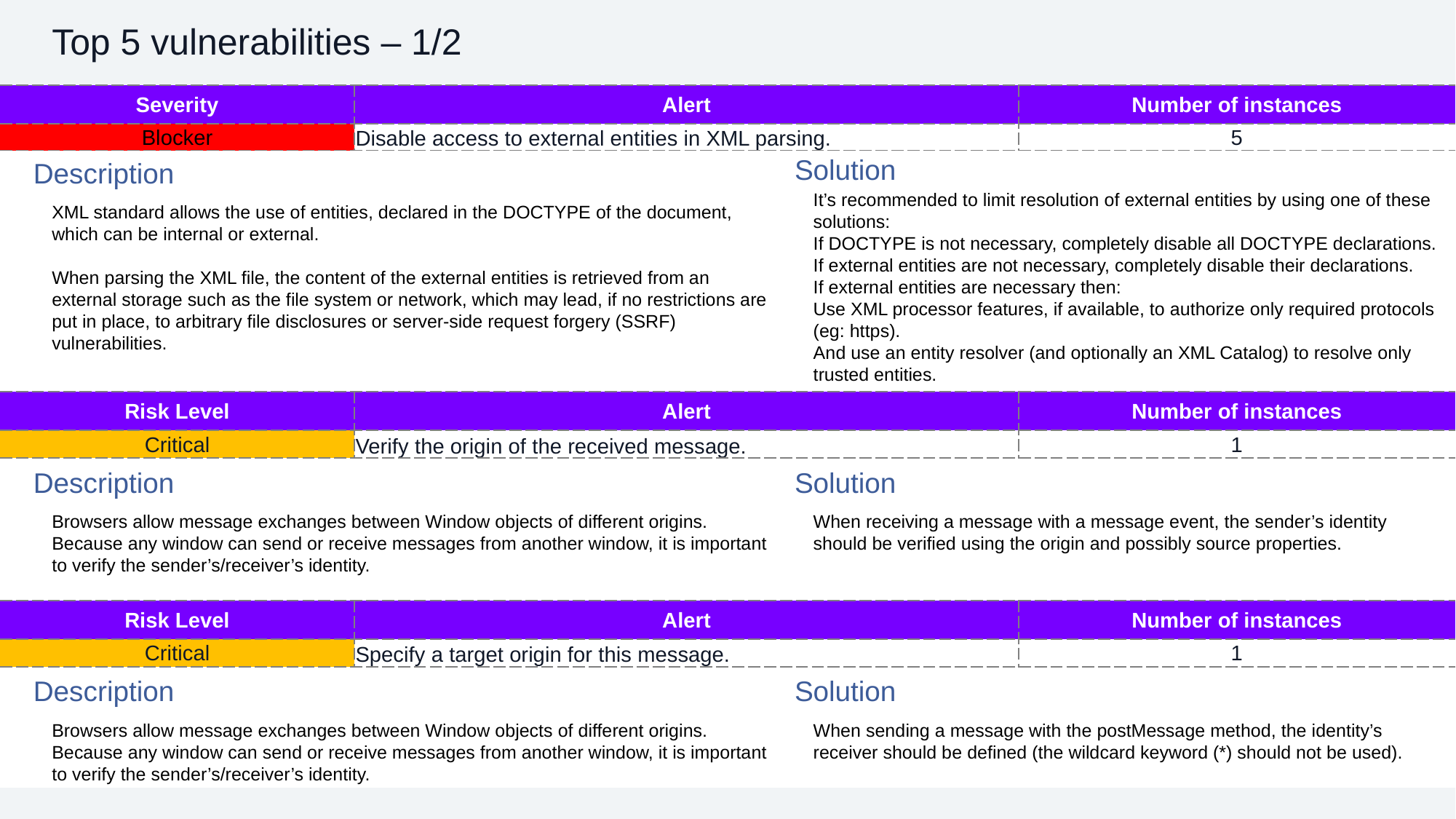

# Top 5 vulnerabilities – 1/2
| Severity | Alert | Number of instances |
| --- | --- | --- |
| Blocker | Disable access to external entities in XML parsing. | 5 |
Solution
Description
It’s recommended to limit resolution of external entities by using one of these solutions:
If DOCTYPE is not necessary, completely disable all DOCTYPE declarations.
If external entities are not necessary, completely disable their declarations.
If external entities are necessary then:
Use XML processor features, if available, to authorize only required protocols (eg: https).
And use an entity resolver (and optionally an XML Catalog) to resolve only trusted entities.
XML standard allows the use of entities, declared in the DOCTYPE of the document, which can be internal or external.

When parsing the XML file, the content of the external entities is retrieved from an external storage such as the file system or network, which may lead, if no restrictions are put in place, to arbitrary file disclosures or server-side request forgery (SSRF) vulnerabilities.

| Risk Level | Alert | Number of instances |
| --- | --- | --- |
| Critical | Verify the origin of the received message. | 1 |
Description
Solution
When receiving a message with a message event, the sender’s identity should be verified using the origin and possibly source properties.
Browsers allow message exchanges between Window objects of different origins.
Because any window can send or receive messages from another window, it is important to verify the sender’s/receiver’s identity.
| Risk Level | Alert | Number of instances |
| --- | --- | --- |
| Critical | Specify a target origin for this message. | 1 |
Description
Solution
When sending a message with the postMessage method, the identity’s receiver should be defined (the wildcard keyword (*) should not be used).
Browsers allow message exchanges between Window objects of different origins.
Because any window can send or receive messages from another window, it is important to verify the sender’s/receiver’s identity.